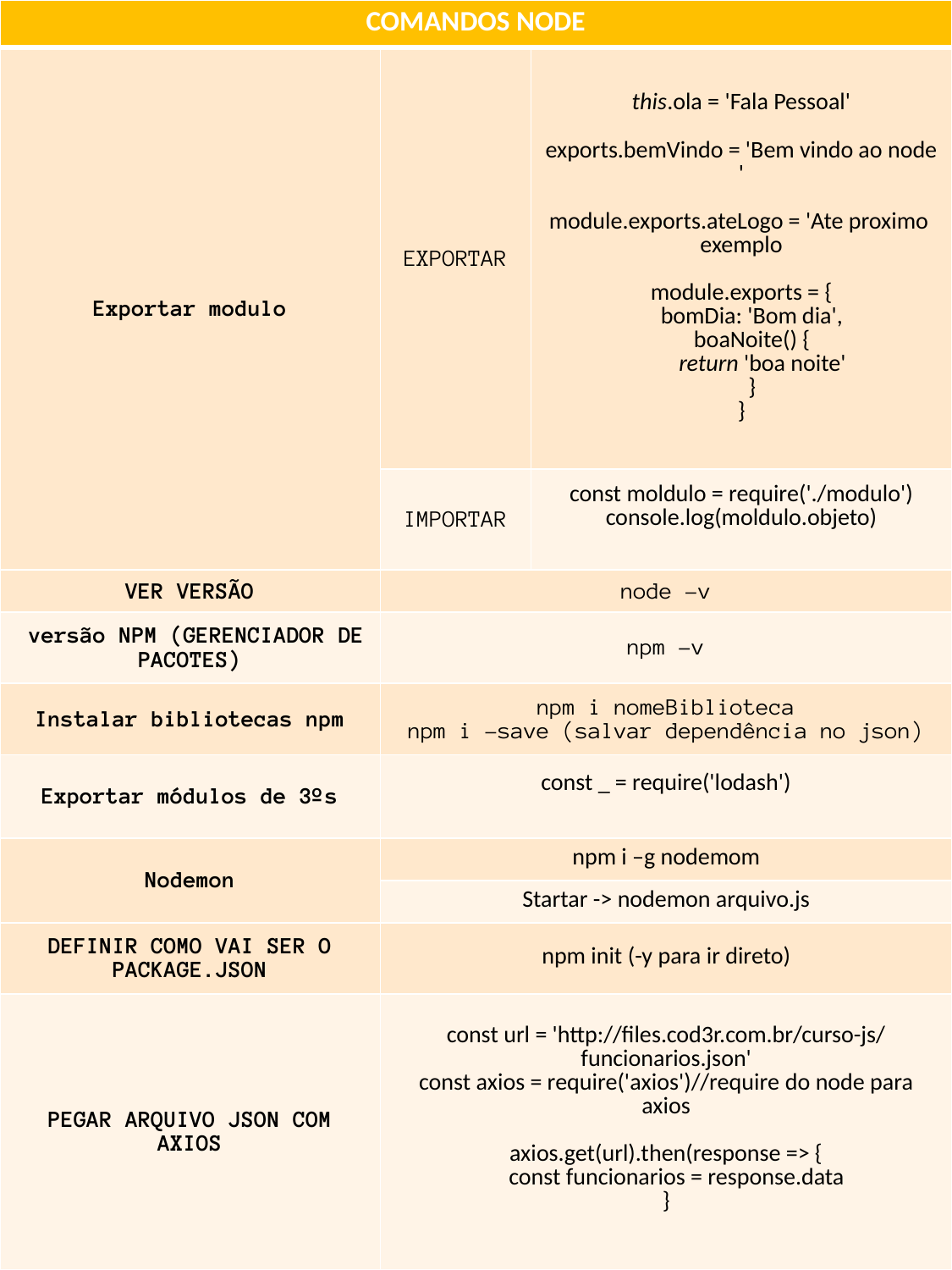

| COMANDOS NODE |  |  |
| --- | --- | --- |
| Exportar modulo | EXPORTAR | this.ola = 'Fala Pessoal' exports.bemVindo = 'Bem vindo ao node' module.exports.ateLogo = 'Ate proximo exemplo module.exports = {     bomDia: 'Bom dia',     boaNoite() {         return 'boa noite'     } } |
|  | IMPORTAR | const moldulo = require('./modulo') console.log(moldulo.objeto) |
| VER VERSÃO | node –v |  |
| versão NPM (GERENCIADOR DE PACOTES) | npm -v |  |
| Instalar bibliotecas npm | npm i nomeBiblioteca npm i –save (salvar dependência no json) |  |
| Exportar módulos de 3ºs | const \_ = require('lodash') |  |
| Nodemon | npm i –g nodemom |  |
|  | Startar -> nodemon arquivo.js |  |
| DEFINIR COMO VAI SER O PACKAGE.JSON | npm init (-y para ir direto) |  |
| PEGAR ARQUIVO JSON COM AXIOS | const url = 'http://files.cod3r.com.br/curso-js/funcionarios.json' const axios = require('axios')//require do node para axios axios.get(url).then(response => {     const funcionarios = response.data } |  |